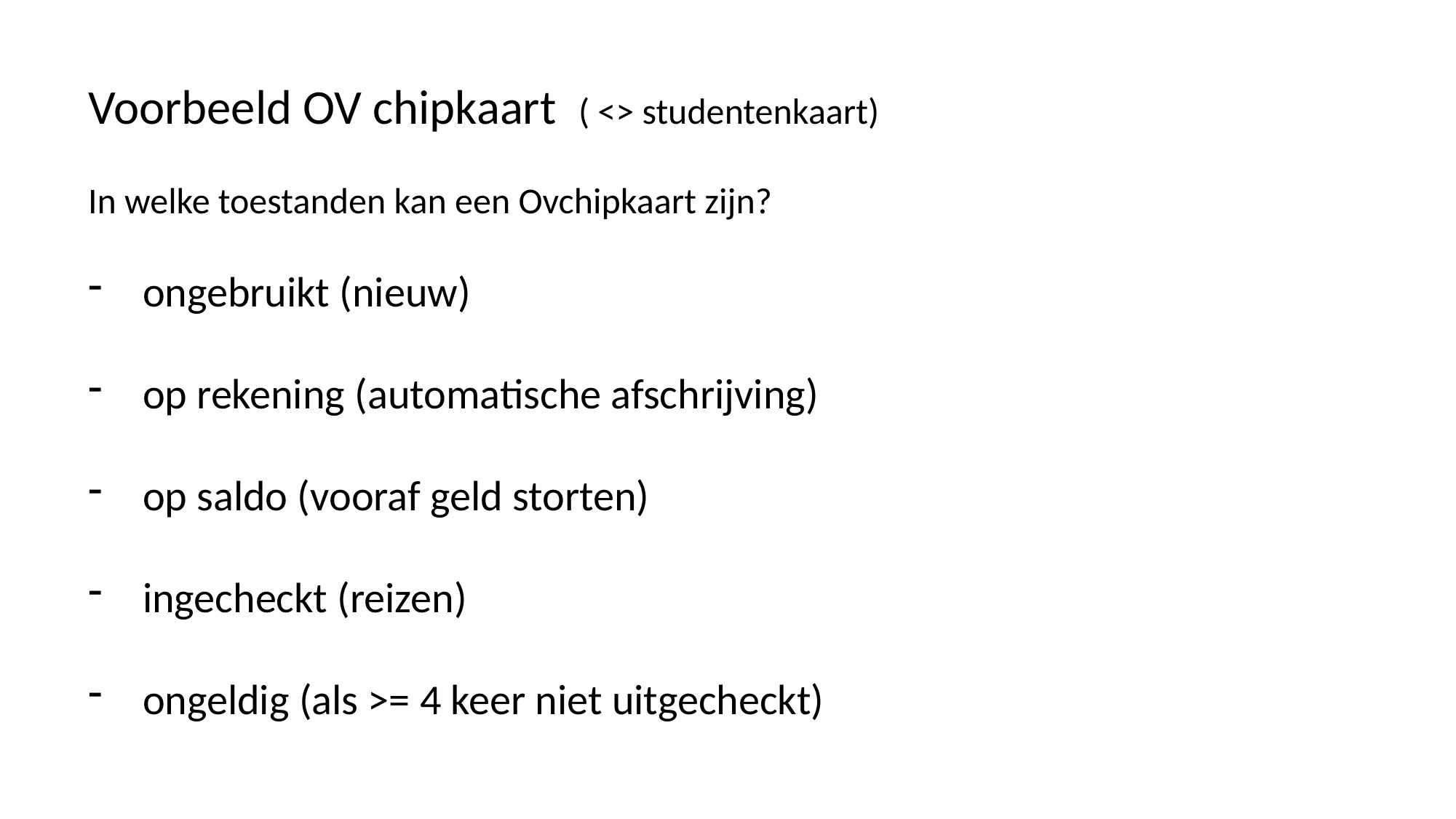

Voorbeeld OV chipkaart  ( <> studentenkaart)

In welke toestanden kan een Ovchipkaart zijn?

ongebruikt (nieuw)

op rekening (automatische afschrijving)

op saldo (vooraf geld storten)

ingecheckt (reizen)

ongeldig (als >= 4 keer niet uitgecheckt)